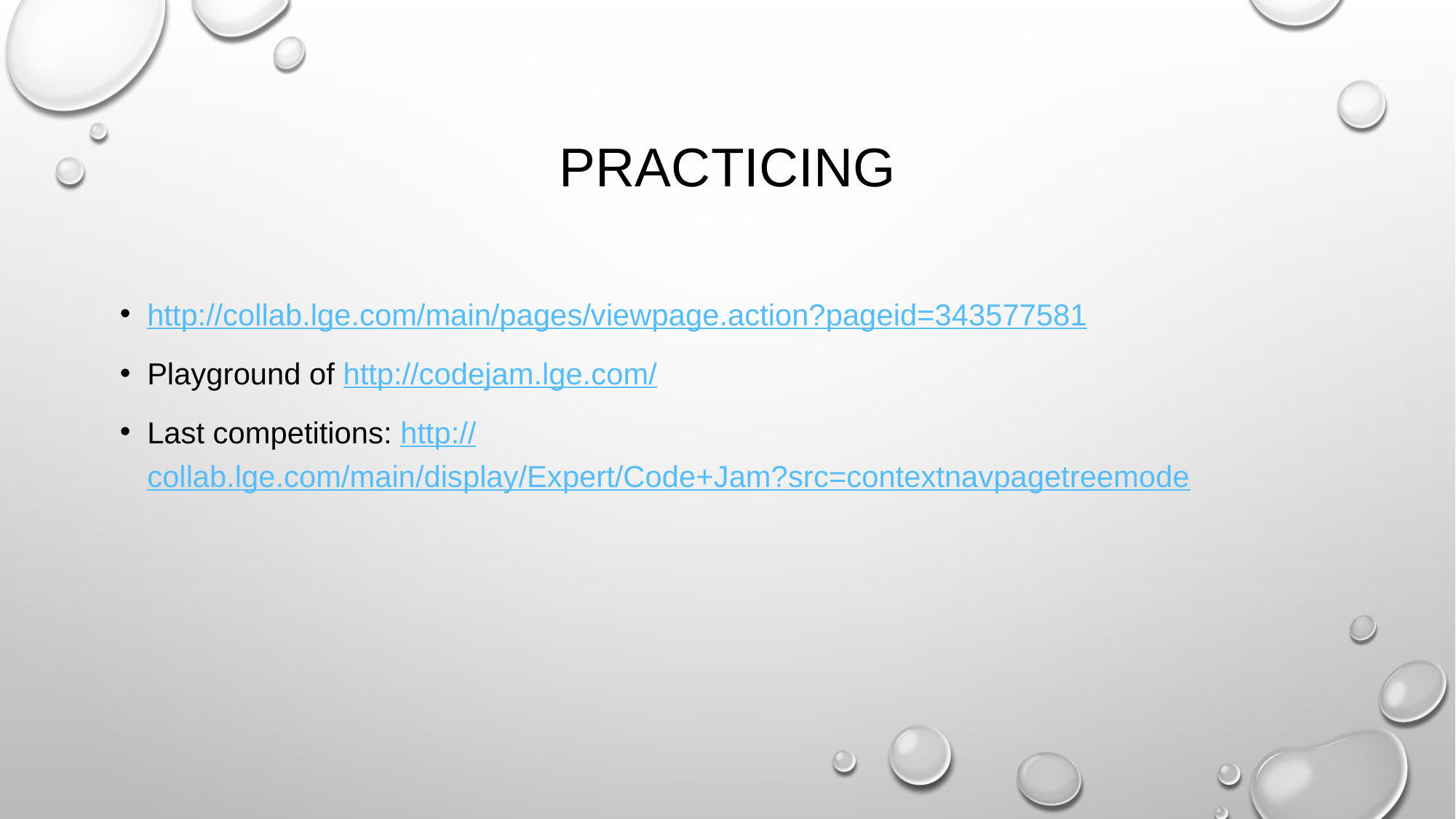

# Practicing
http://collab.lge.com/main/pages/viewpage.action?pageid=343577581
Playground of http://codejam.lge.com/
Last competitions: http://collab.lge.com/main/display/Expert/Code+Jam?src=contextnavpagetreemode